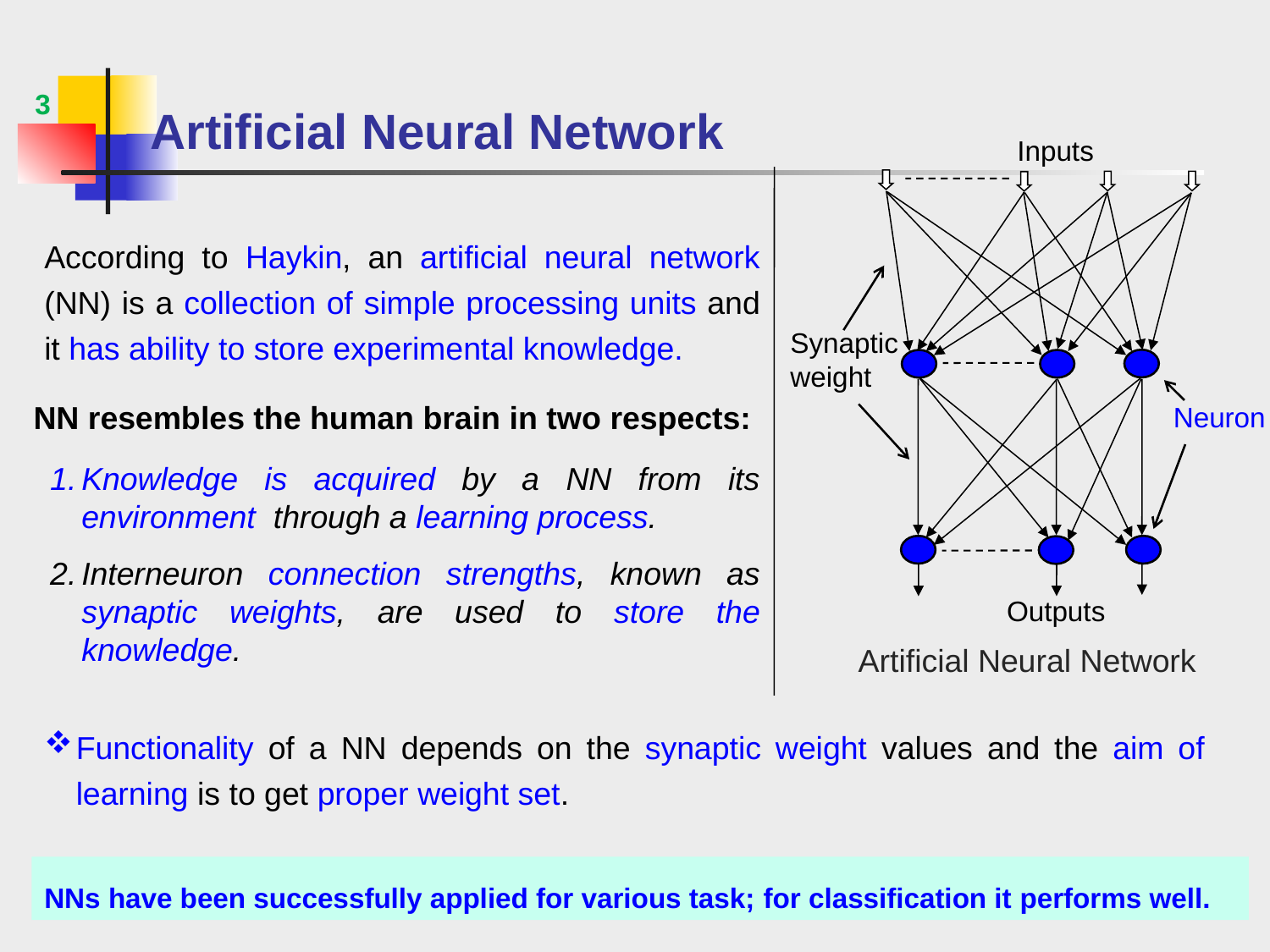

# Artificial Neural Network
3
Inputs

Synaptic weight
Outputs
Artificial Neural Network
Neuron
According to Haykin, an artificial neural network (NN) is a collection of simple processing units and it has ability to store experimental knowledge.
NN resembles the human brain in two respects:

Knowledge is acquired by a NN from its environment  through a learning process.

Interneuron connection strengths, known as synaptic weights, are used to store the knowledge.
Functionality of a NN depends on the synaptic weight values and the aim of learning is to get proper weight set.
NNs have been successfully applied for various task; for classification it performs well.